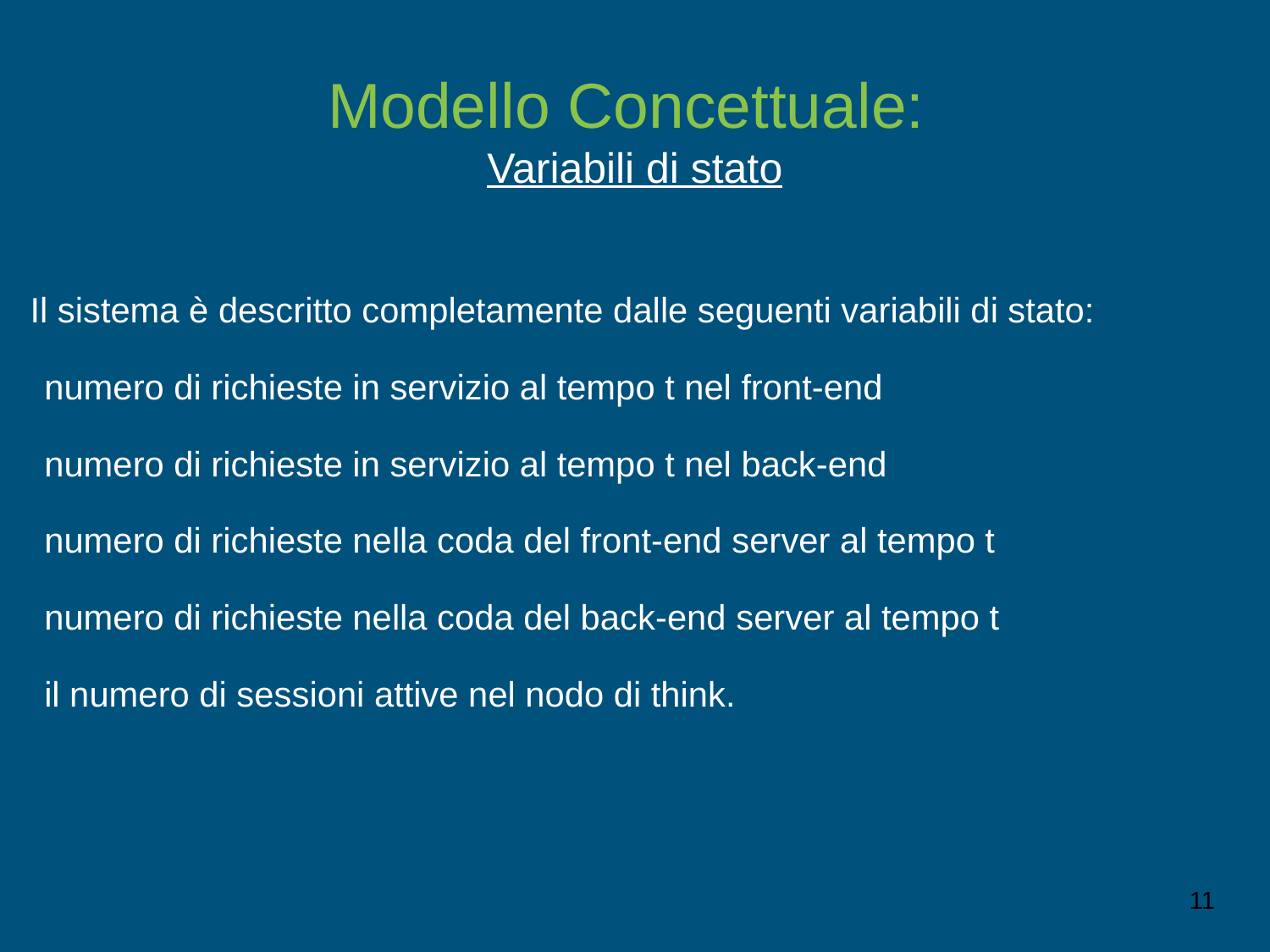

# Modello Concettuale:
Variabili di stato

Il sistema è descritto completamente dalle seguenti variabili di stato:
numero di richieste in servizio al tempo t nel front-end
numero di richieste in servizio al tempo t nel back-end
numero di richieste nella coda del front-end server al tempo t
numero di richieste nella coda del back-end server al tempo t
il numero di sessioni attive nel nodo di think.

11